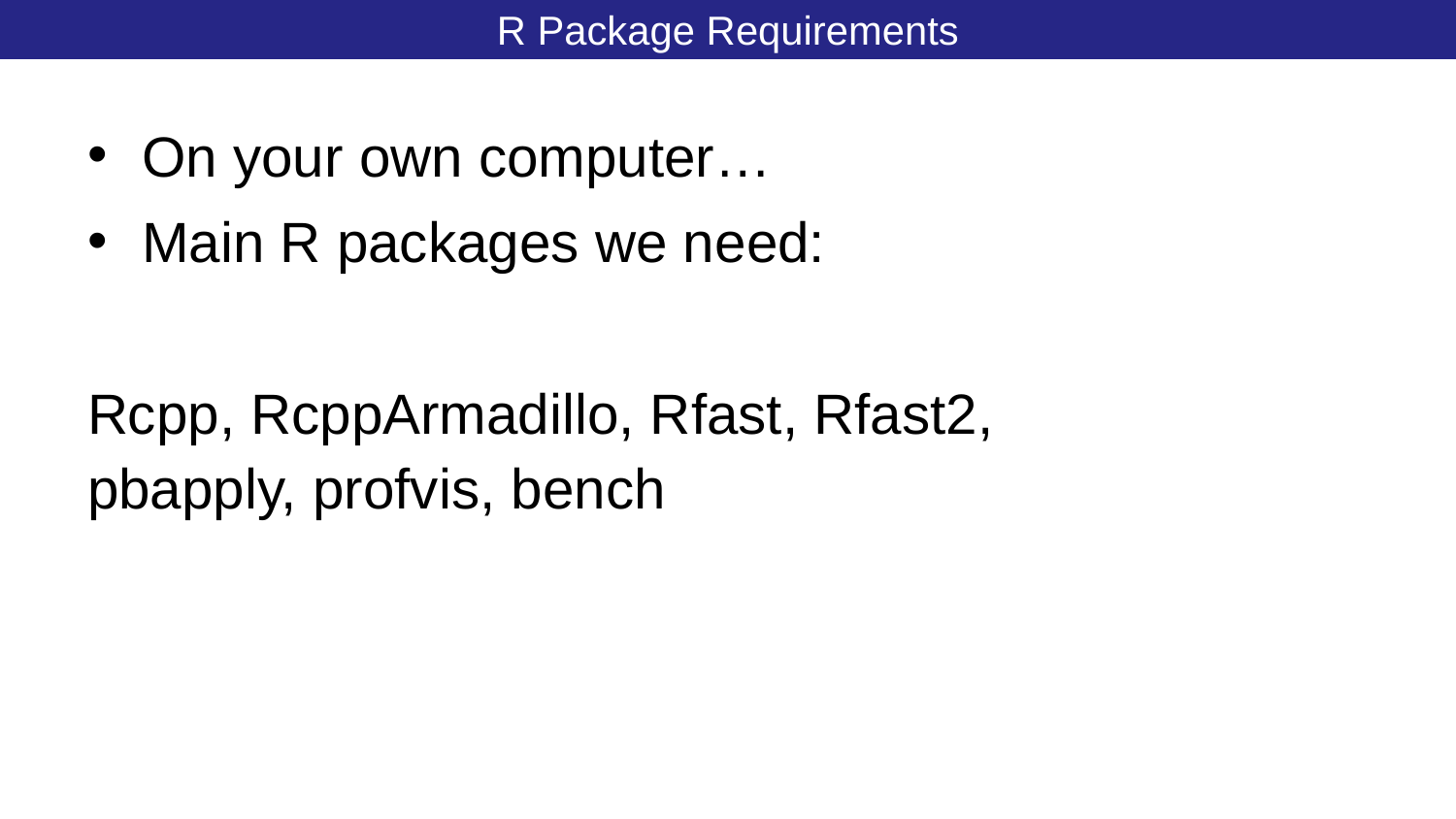

# R Package Requirements
9
On your own computer…
Main R packages we need:

Rcpp, RcppArmadillo, Rfast, Rfast2,
pbapply, profvis, bench